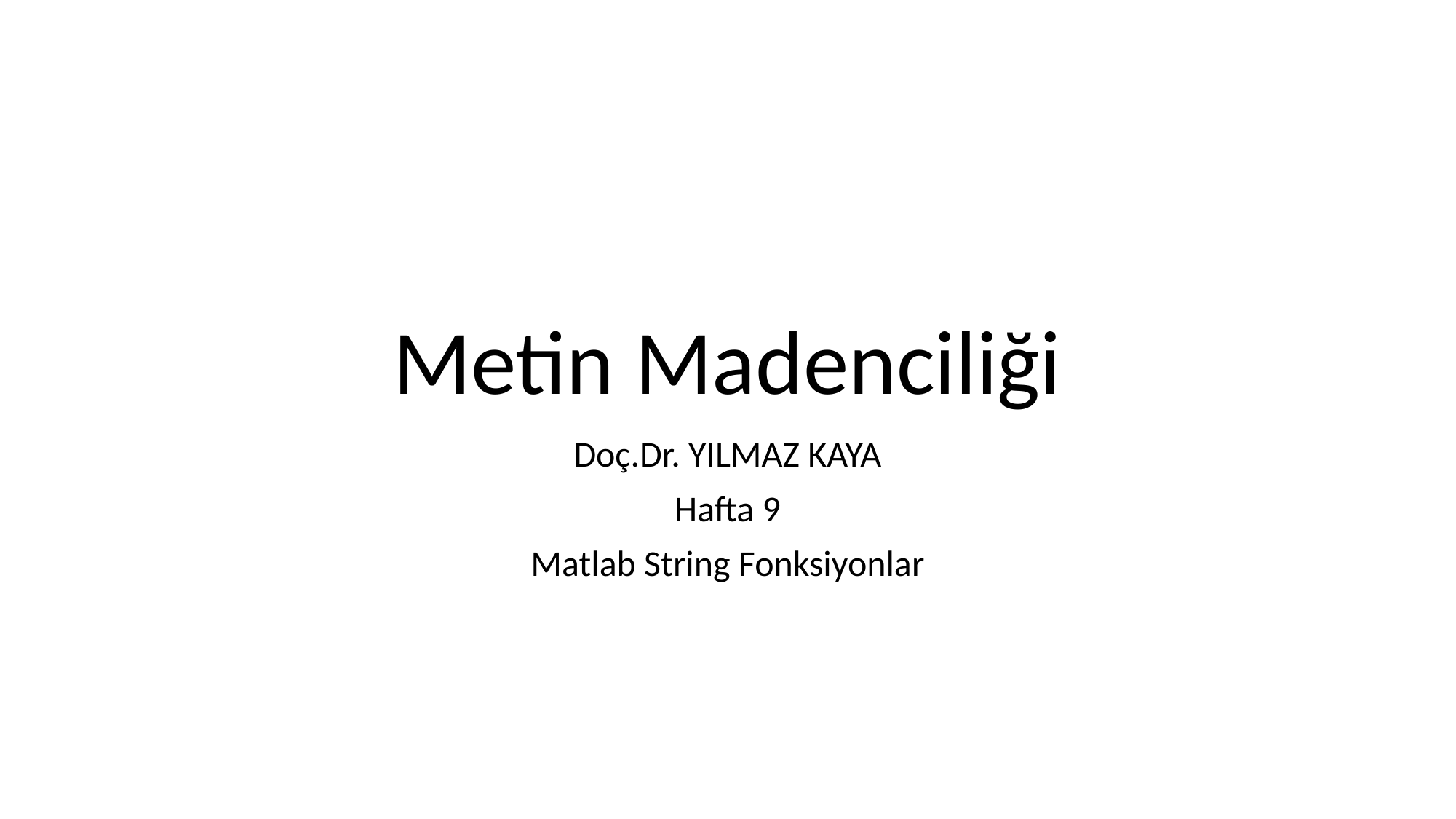

# Metin Madenciliği
Doç.Dr. YILMAZ KAYA
Hafta 9
Matlab String Fonksiyonlar